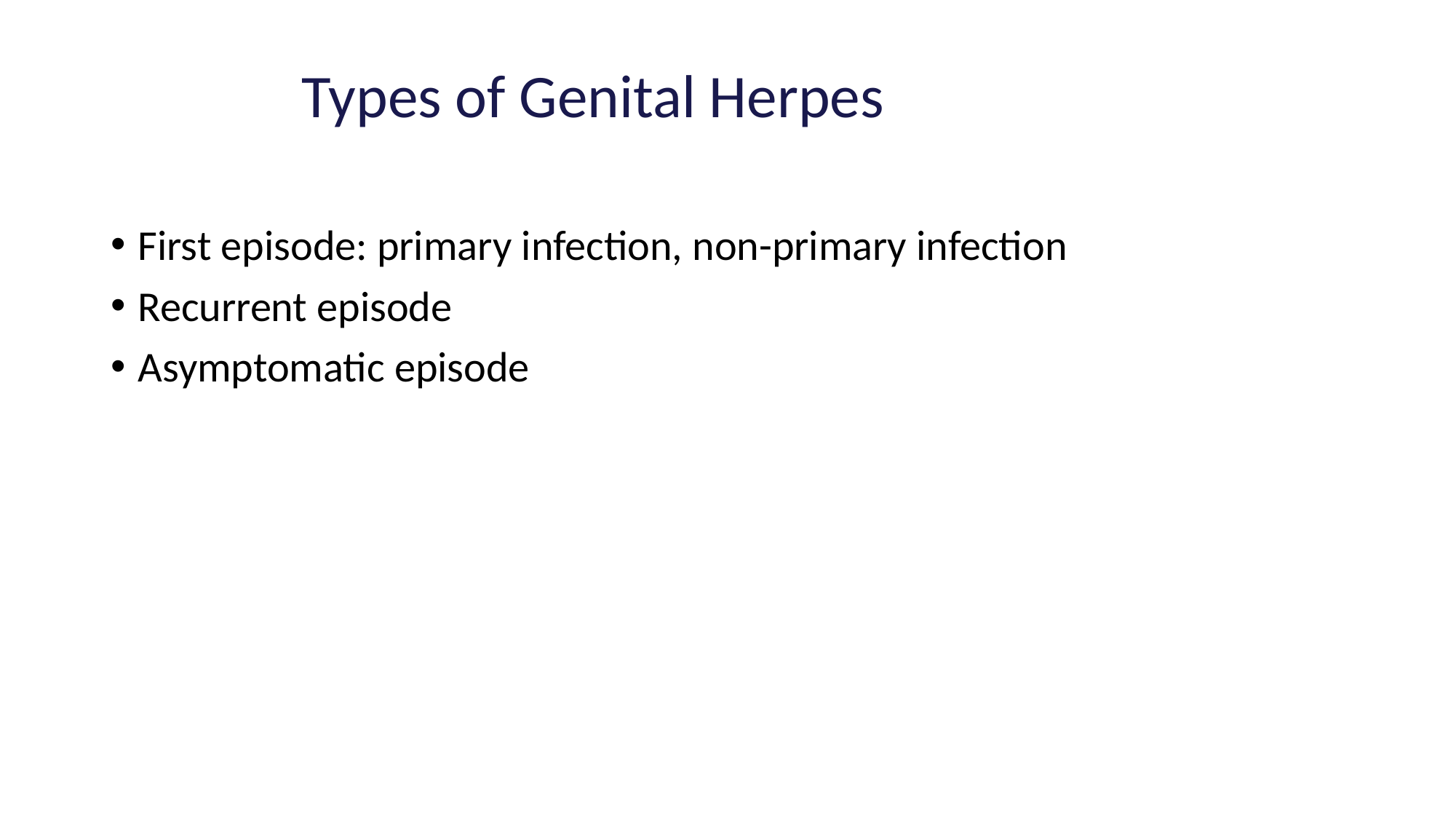

First episode: primary infection, non-primary infection
Recurrent episode
Asymptomatic episode
Types of Genital Herpes